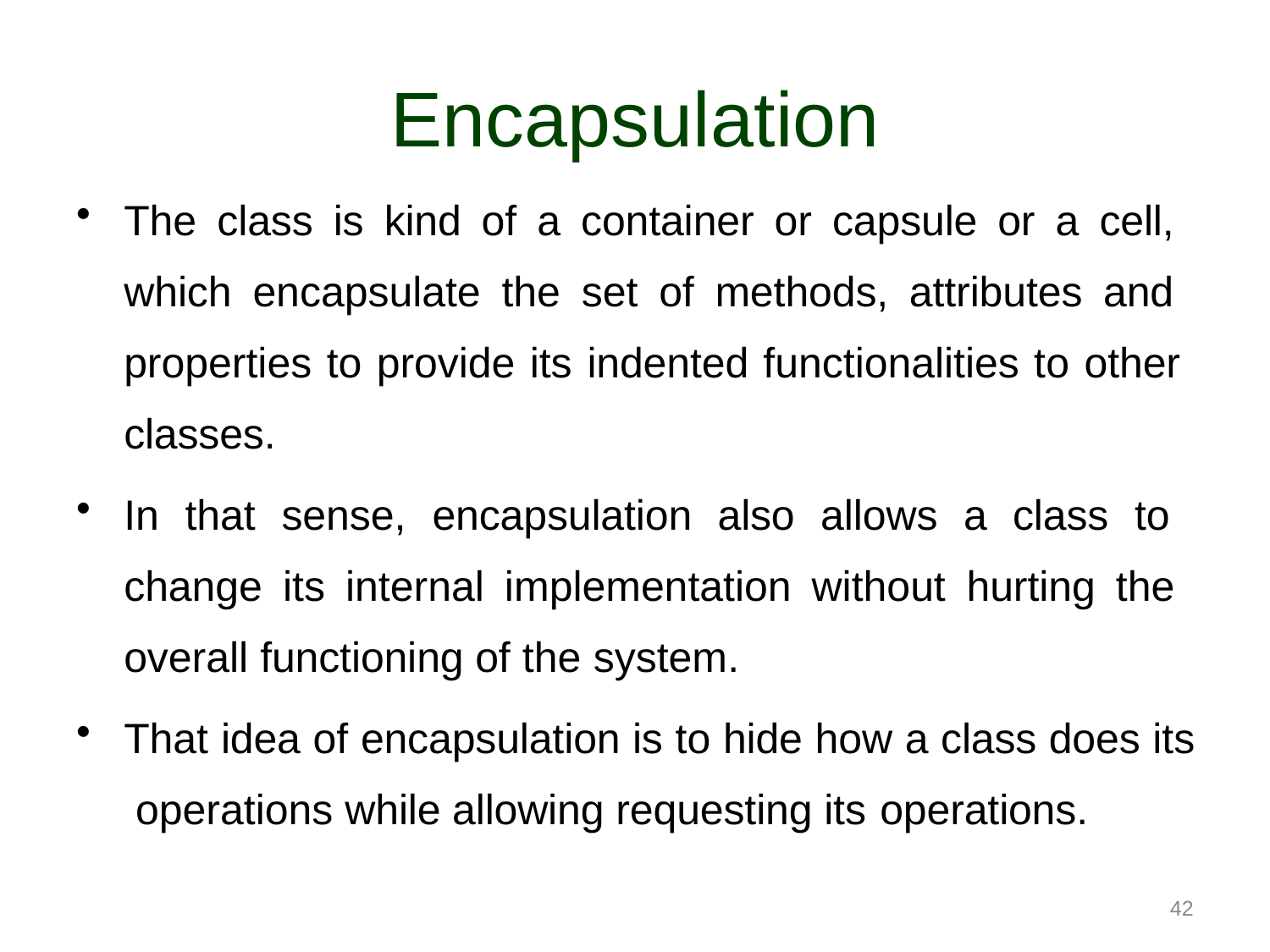

# Encapsulation
The class is kind of a container or capsule or a cell,  which encapsulate the set of methods, attributes and  properties to provide its indented functionalities to other  classes.
In that sense, encapsulation also allows a class to  change its internal implementation without hurting the  overall functioning of the system.
That idea of encapsulation is to hide how a class does its  operations while allowing requesting its operations.
42